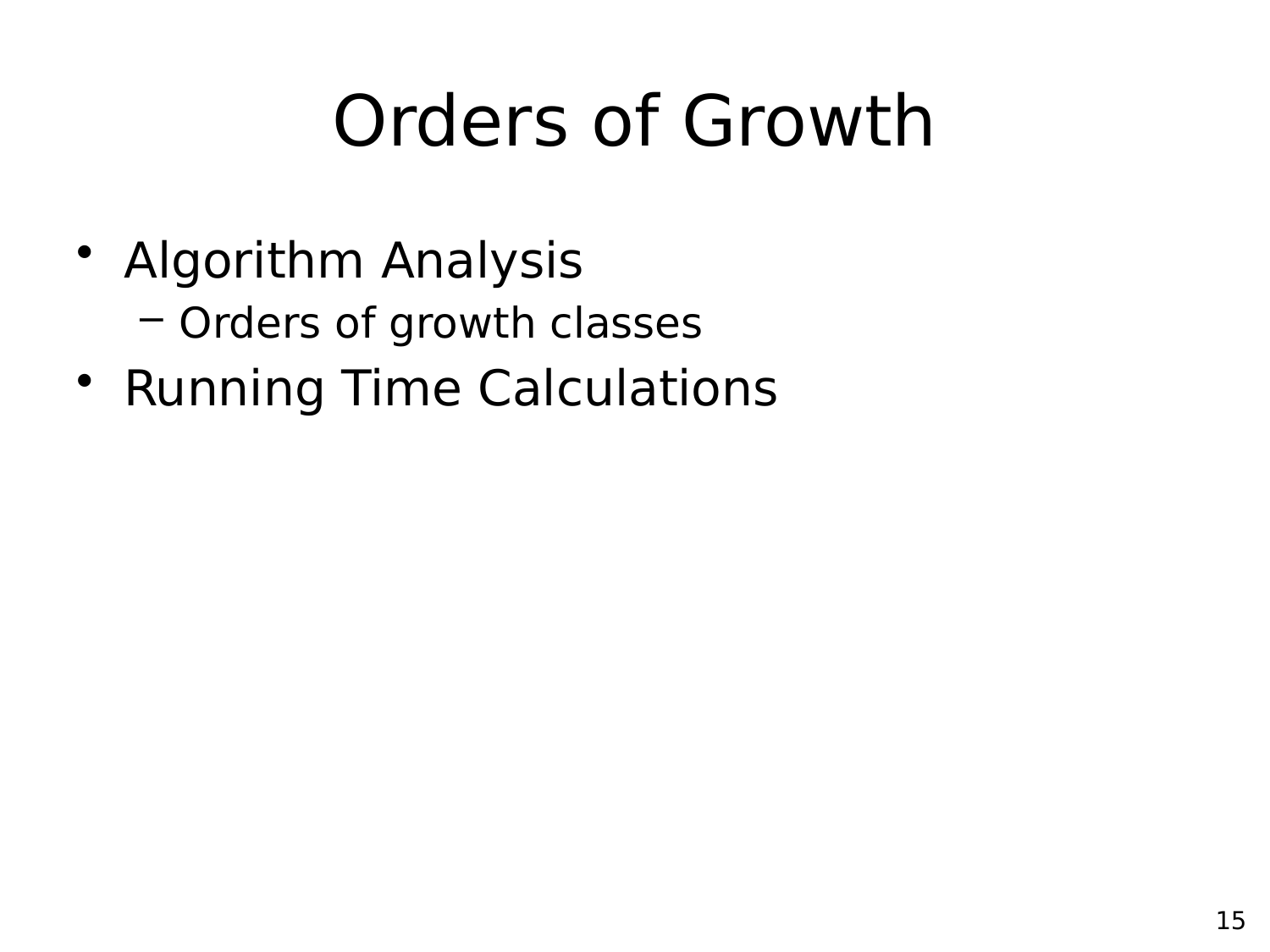

# Orders of Growth
Algorithm Analysis
Orders of growth classes
Running Time Calculations